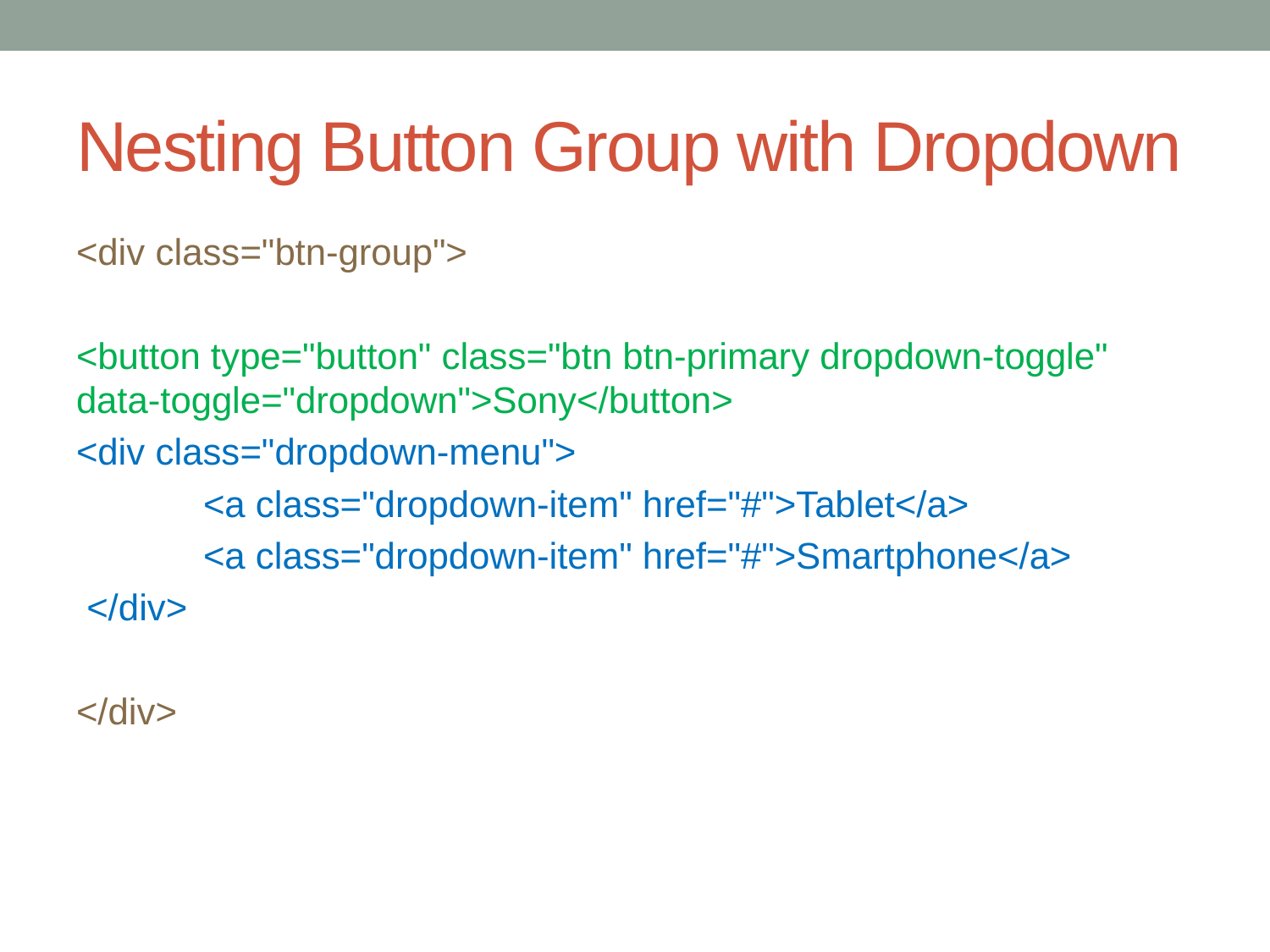

# Nesting Button Group with Dropdown
<div class="btn-group">

<button type="button" class="btn btn-primary dropdown-toggle" data-toggle="dropdown">Sony</button>
<div class="dropdown-menu">
	<a class="dropdown-item" href="#">Tablet</a>
	<a class="dropdown-item" href="#">Smartphone</a>
 </div>

</div>